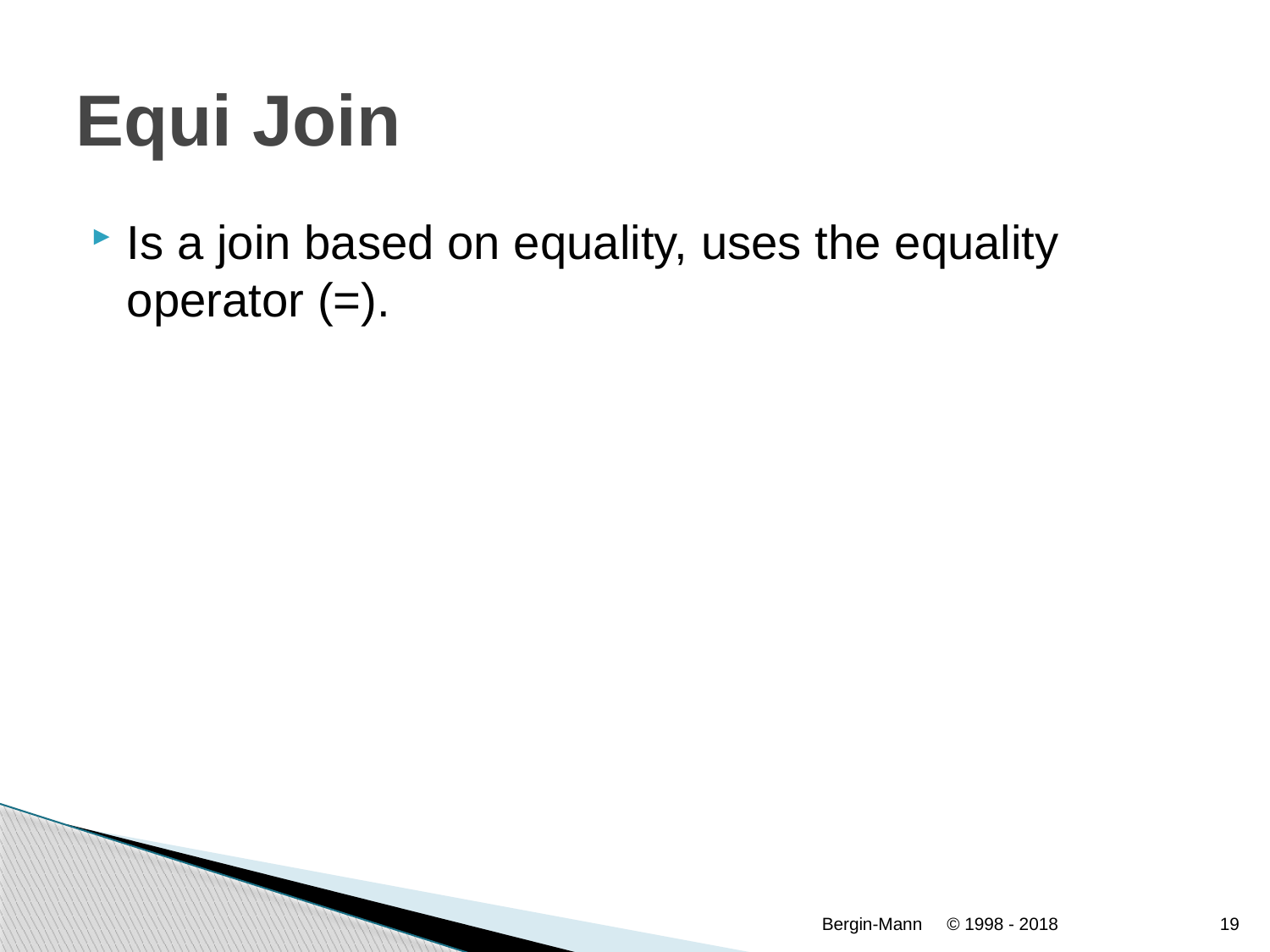

# Equi Join
Is a join based on equality, uses the equality operator (=).
Bergin-Mann
© 1998 - 2018
19